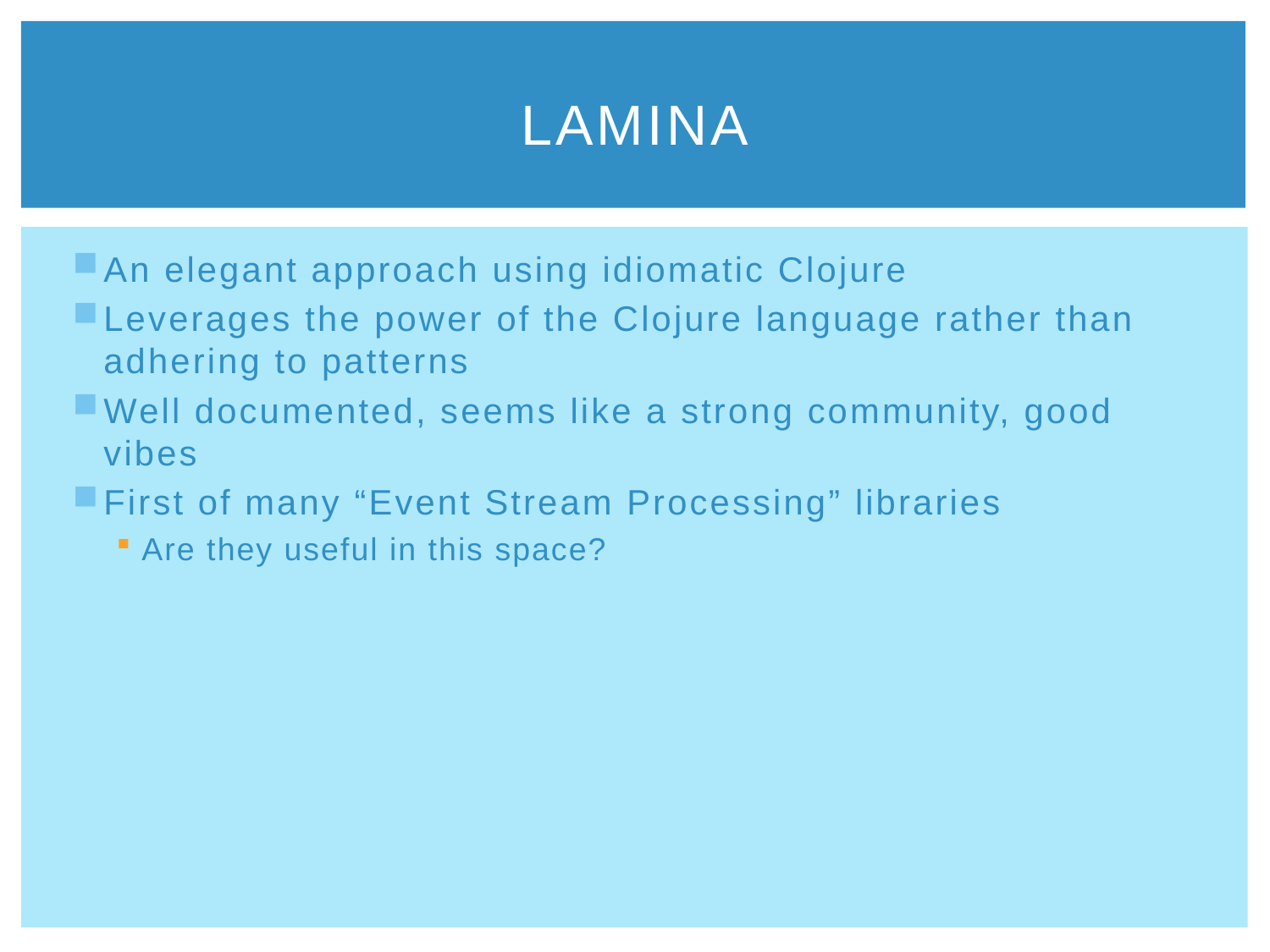

# Lamina
An elegant approach using idiomatic Clojure
Leverages the power of the Clojure language rather than adhering to patterns
Well documented, seems like a strong community, good vibes
First of many “Event Stream Processing” libraries
Are they useful in this space?